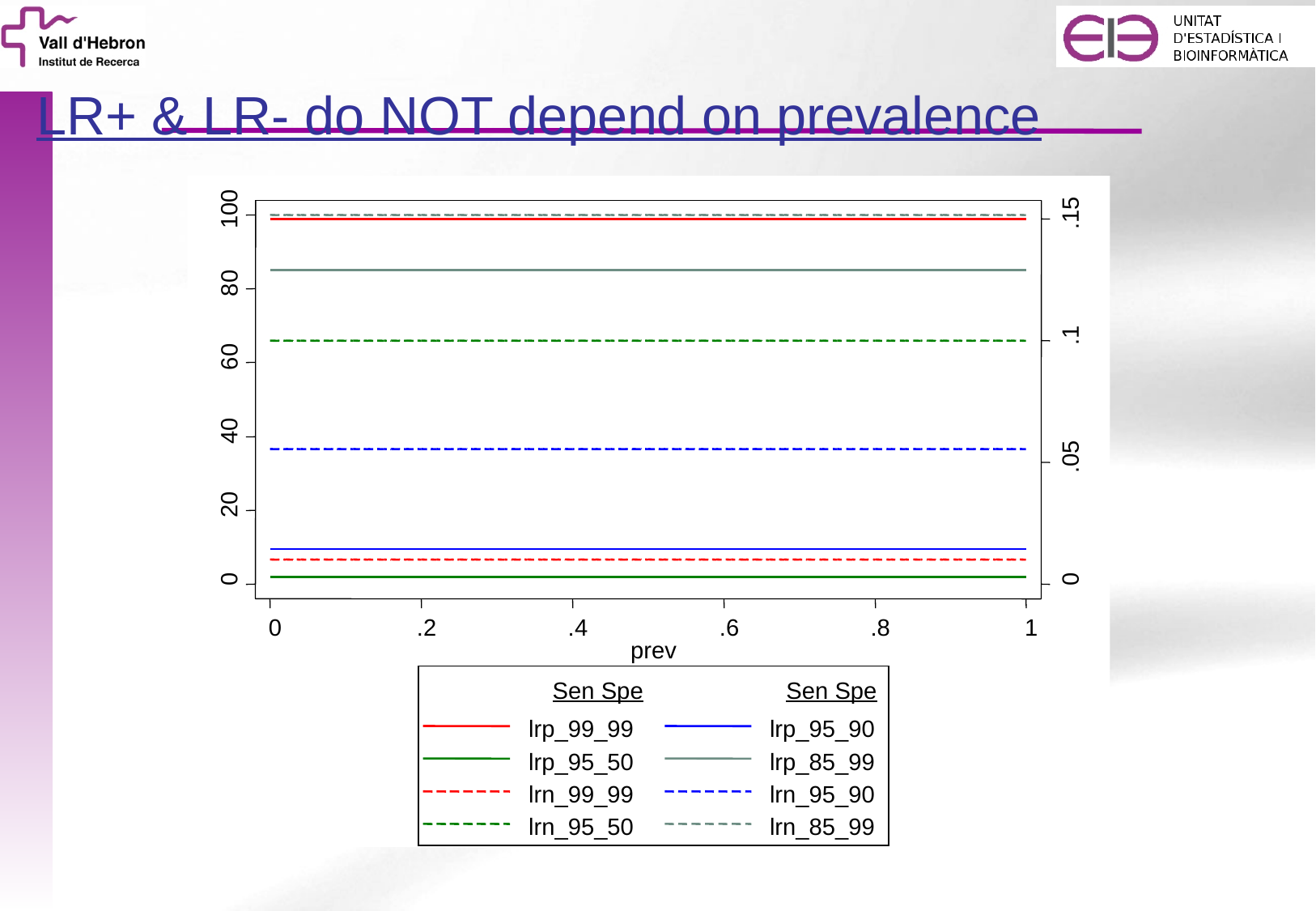

LR+ & LR- do NOT depend on prevalence

100
.15

80

.1

60

40

.05

20

0
0

0
.2
.4
.6
.8
1
prev

Sen Spe
Sen Spe
lrp_99_99
lrp_95_90

lrp_95_50
lrp_85_99

lrn_99_99
lrn_95_90

lrn_95_50
lrn_85_99